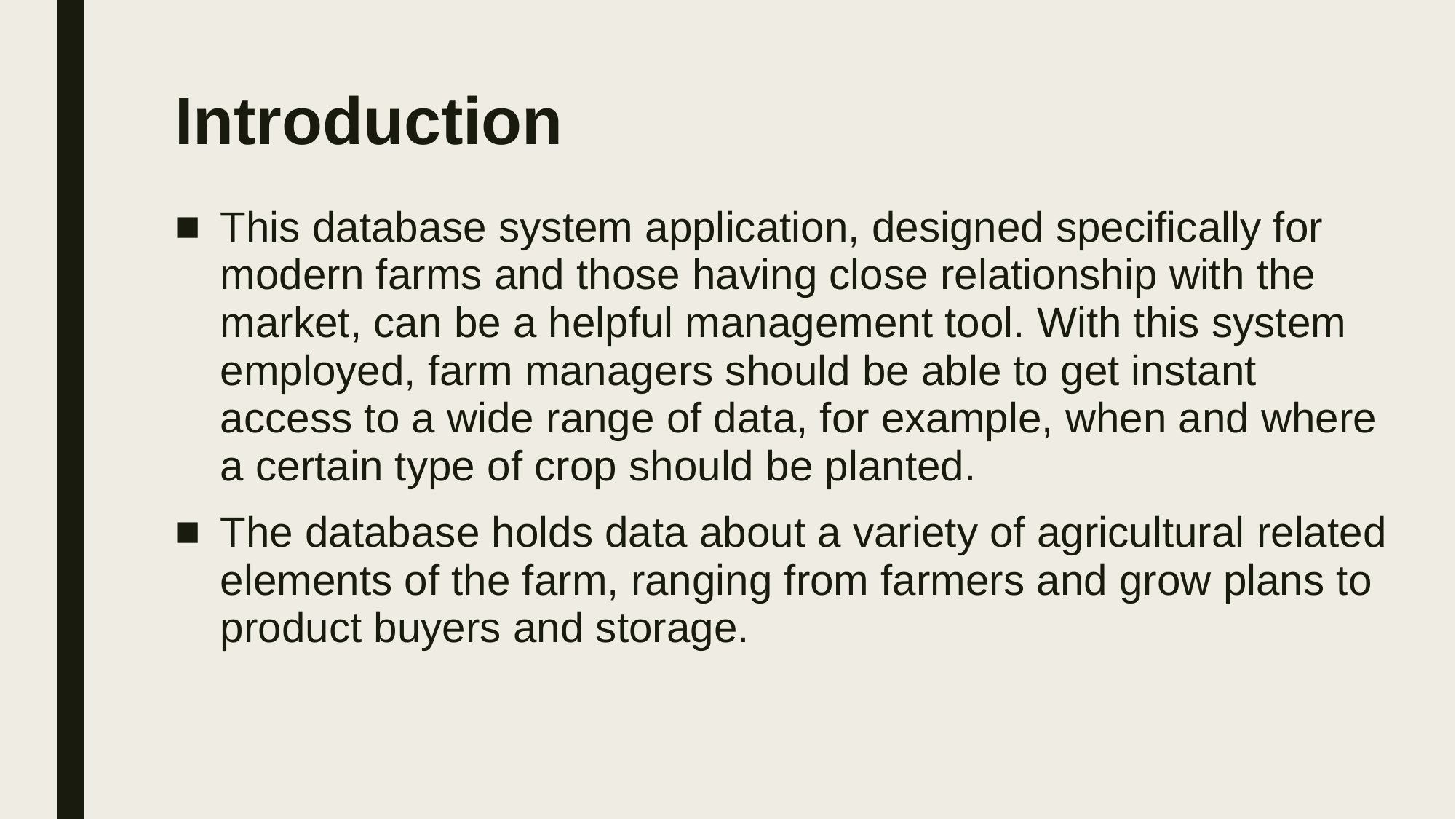

# Introduction
This database system application, designed specifically for modern farms and those having close relationship with the market, can be a helpful management tool. With this system employed, farm managers should be able to get instant access to a wide range of data, for example, when and where a certain type of crop should be planted.
The database holds data about a variety of agricultural related elements of the farm, ranging from farmers and grow plans to product buyers and storage.